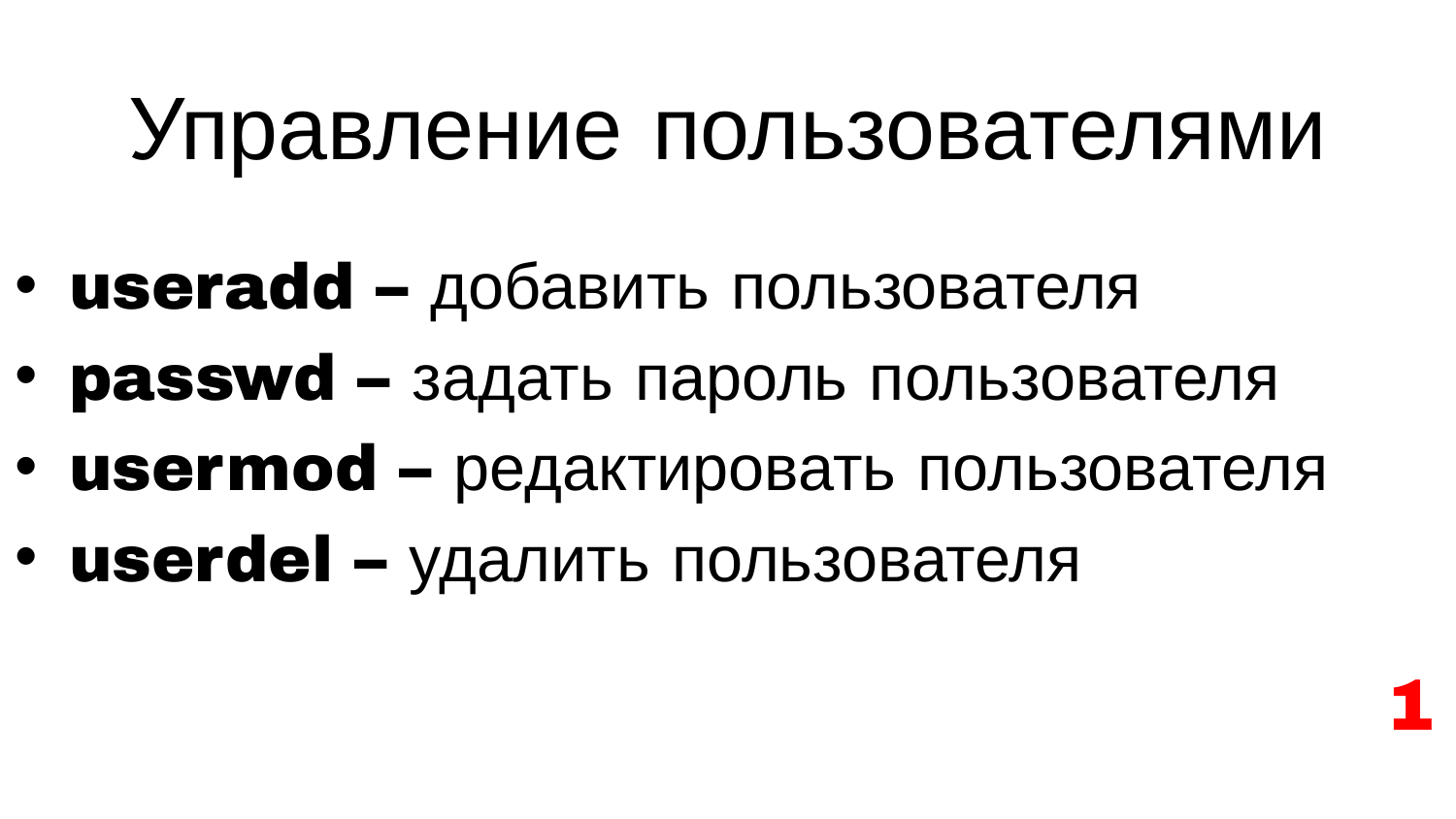

# Управление пользователями
useradd – добавить пользователя
passwd – задать пароль пользователя
usermod – редактировать пользователя
userdel – удалить пользователя

1